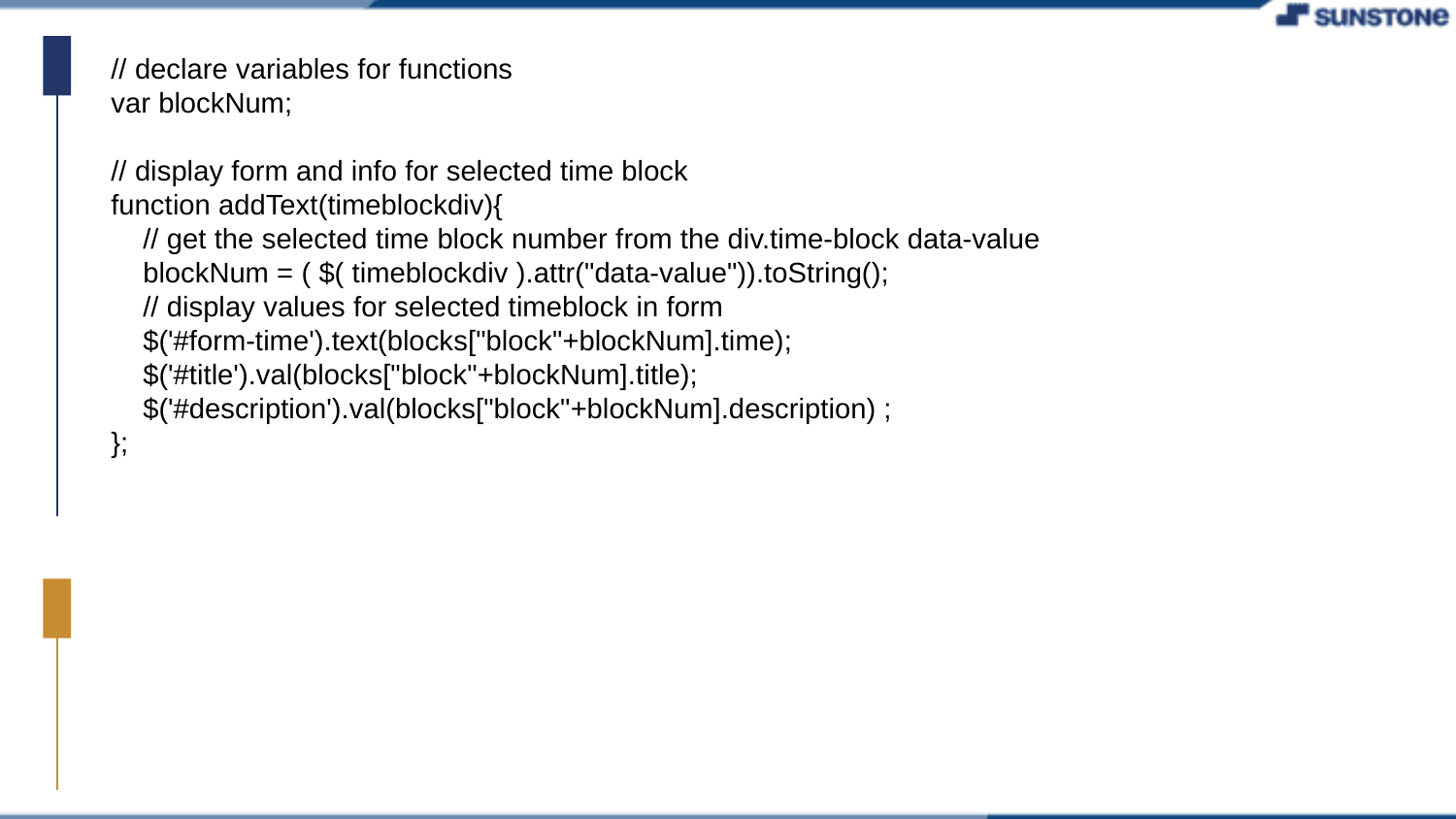

// declare variables for functions
var blockNum;

// display form and info for selected time block
function addText(timeblockdiv){
    // get the selected time block number from the div.time-block data-value
    blockNum = ( $( timeblockdiv ).attr("data-value")).toString();
    // display values for selected timeblock in form
    $('#form-time').text(blocks["block"+blockNum].time);
    $('#title').val(blocks["block"+blockNum].title);
    $('#description').val(blocks["block"+blockNum].description) ;
};